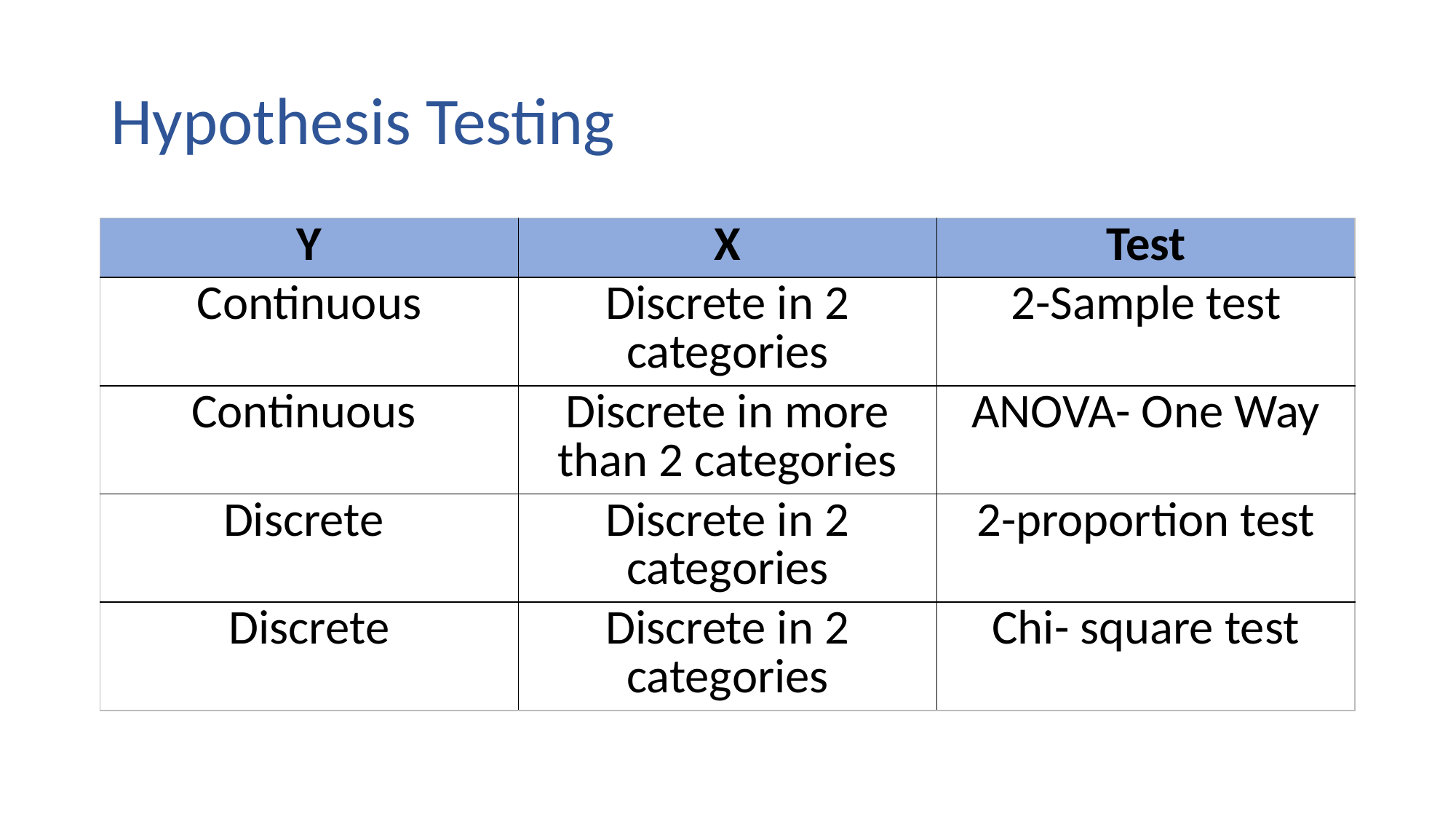

# Hypothesis Testing
| Y | X | Test |
| --- | --- | --- |
| Continuous | Discrete in 2 categories | 2-Sample test |
| Continuous | Discrete in more than 2 categories | ANOVA- One Way |
| Discrete | Discrete in 2 categories | 2-proportion test |
| Discrete | Discrete in 2 categories | Chi- square test |